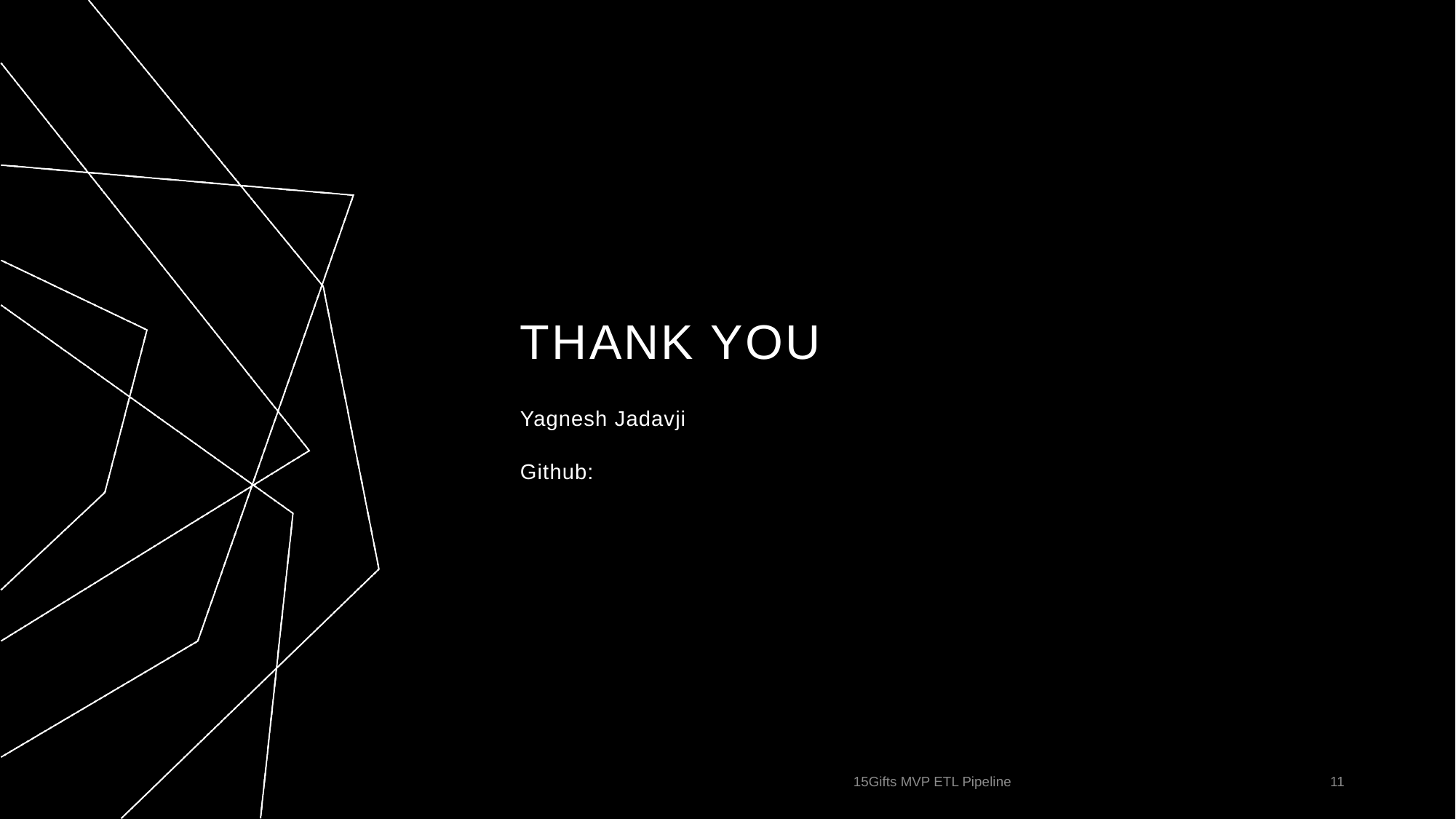

# THANK YOU
Yagnesh Jadavji
Github:
15Gifts MVP ETL Pipeline
11